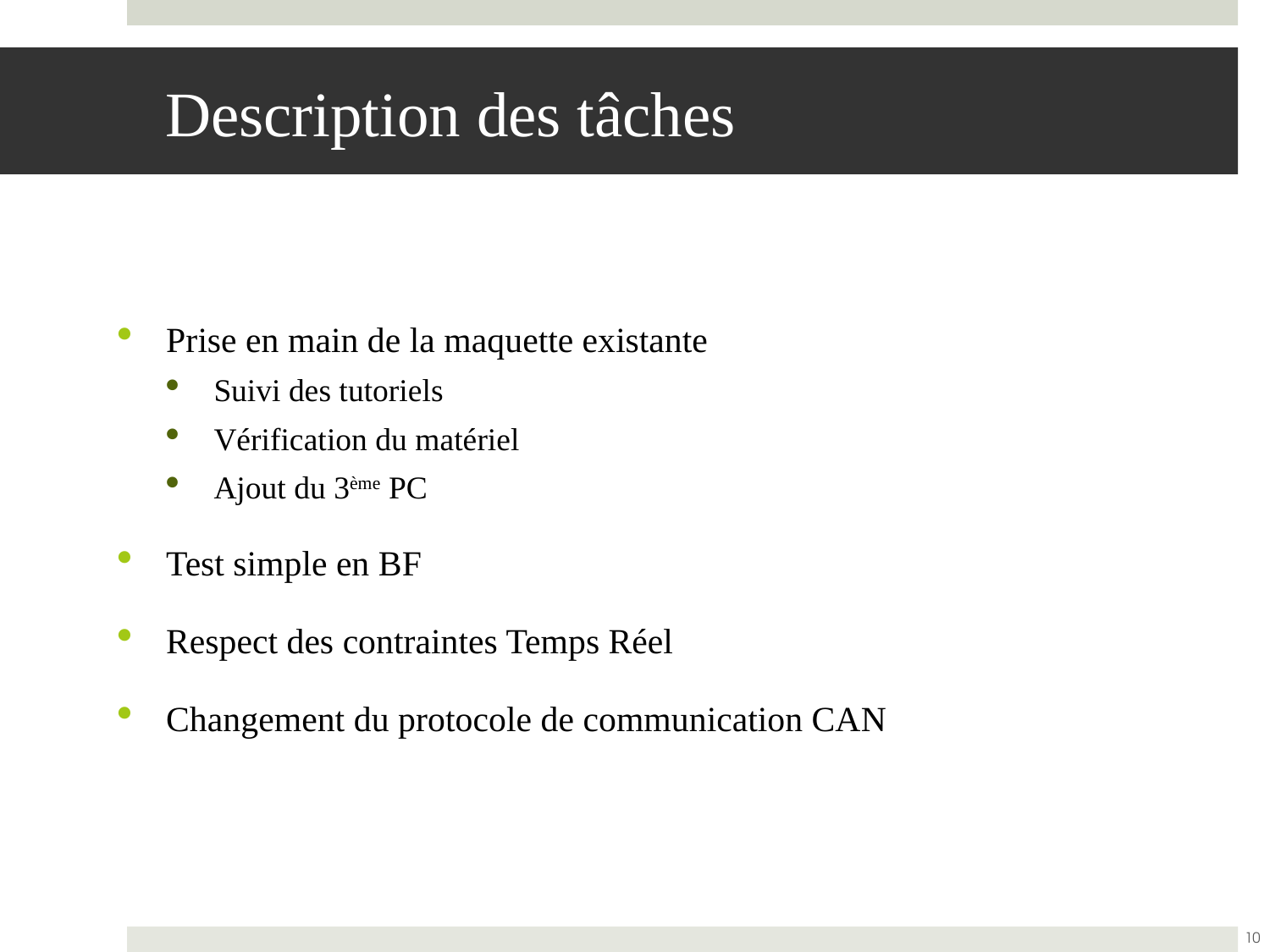

# Description des tâches
Prise en main de la maquette existante
Suivi des tutoriels
Vérification du matériel
Ajout du 3ème PC
Test simple en BF
Respect des contraintes Temps Réel
Changement du protocole de communication CAN

10